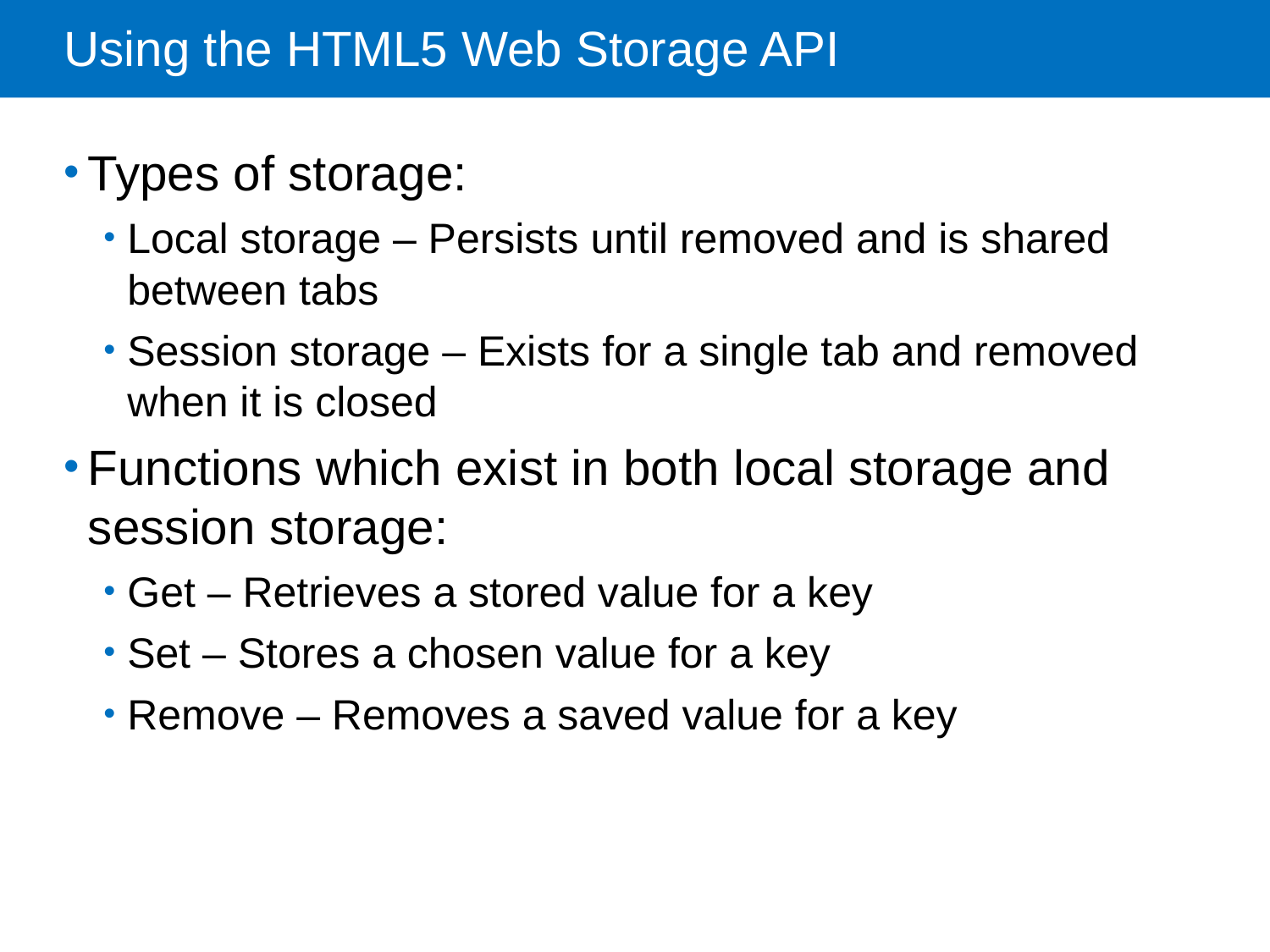

# Using the HTML5 Web Storage API
Types of storage:
Local storage – Persists until removed and is shared between tabs
Session storage – Exists for a single tab and removed when it is closed
Functions which exist in both local storage and session storage:
Get – Retrieves a stored value for a key
Set – Stores a chosen value for a key
Remove – Removes a saved value for a key